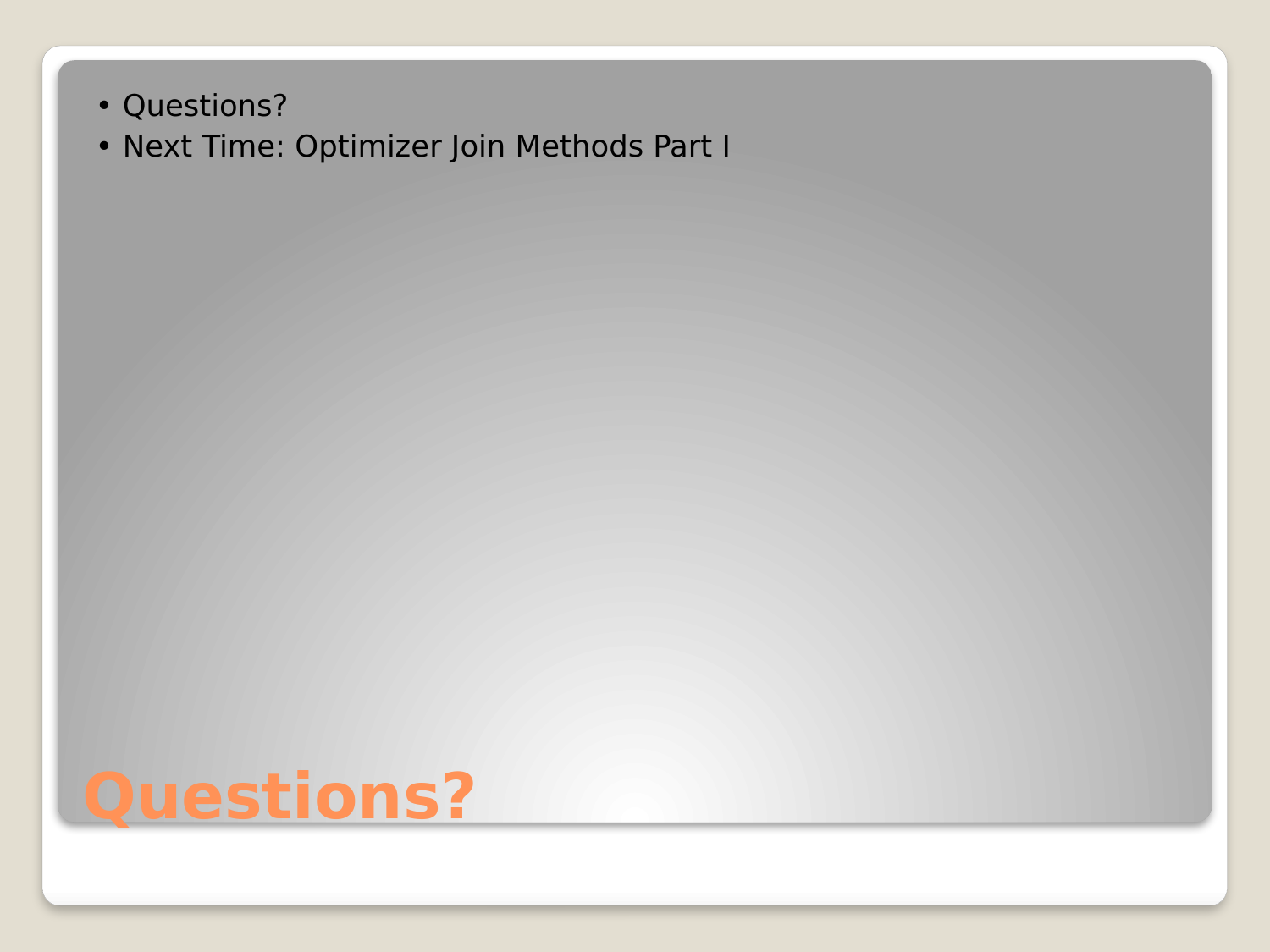

• Questions?
• Next Time: Optimizer Join Methods Part I

# Questions?